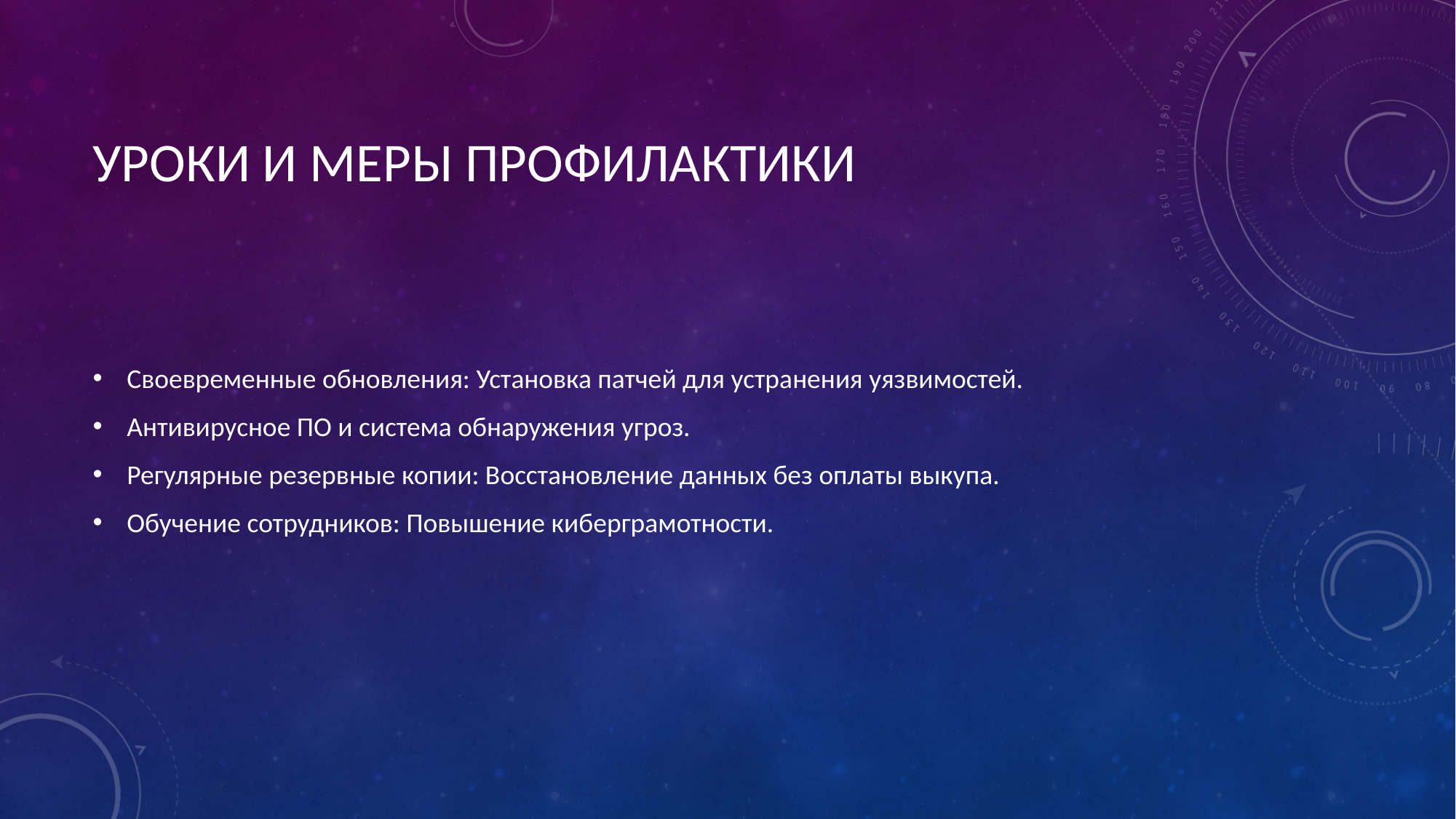

# Уроки и меры профилактики
Своевременные обновления: Установка патчей для устранения уязвимостей.
Антивирусное ПО и система обнаружения угроз.
Регулярные резервные копии: Восстановление данных без оплаты выкупа.
Обучение сотрудников: Повышение киберграмотности.